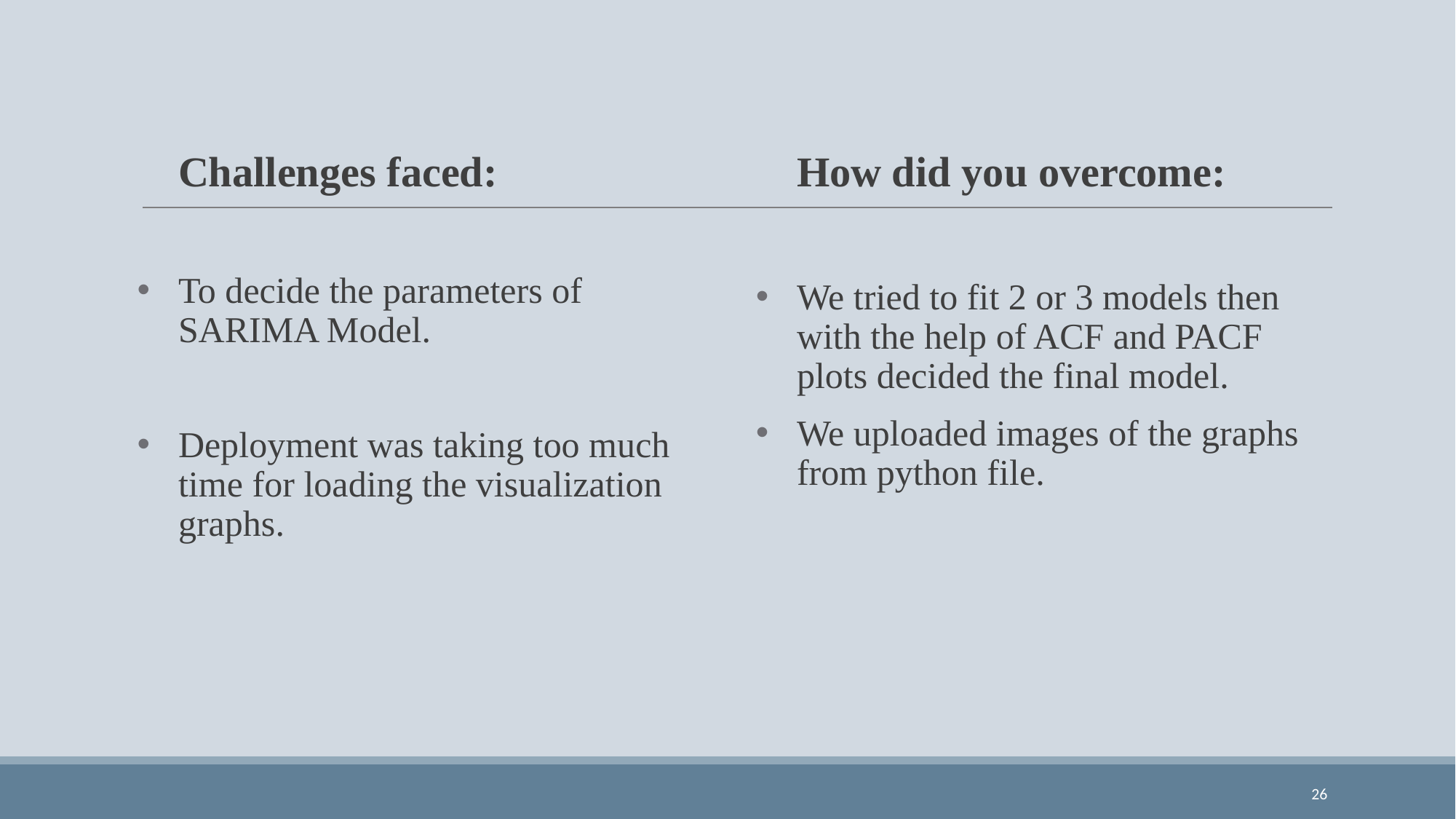

Challenges faced:

To decide the parameters of SARIMA Model.

Deployment was taking too much time for loading the visualization graphs.
How did you overcome:

We tried to fit 2 or 3 models then with the help of ACF and PACF plots decided the final model.
We uploaded images of the graphs from python file.
26